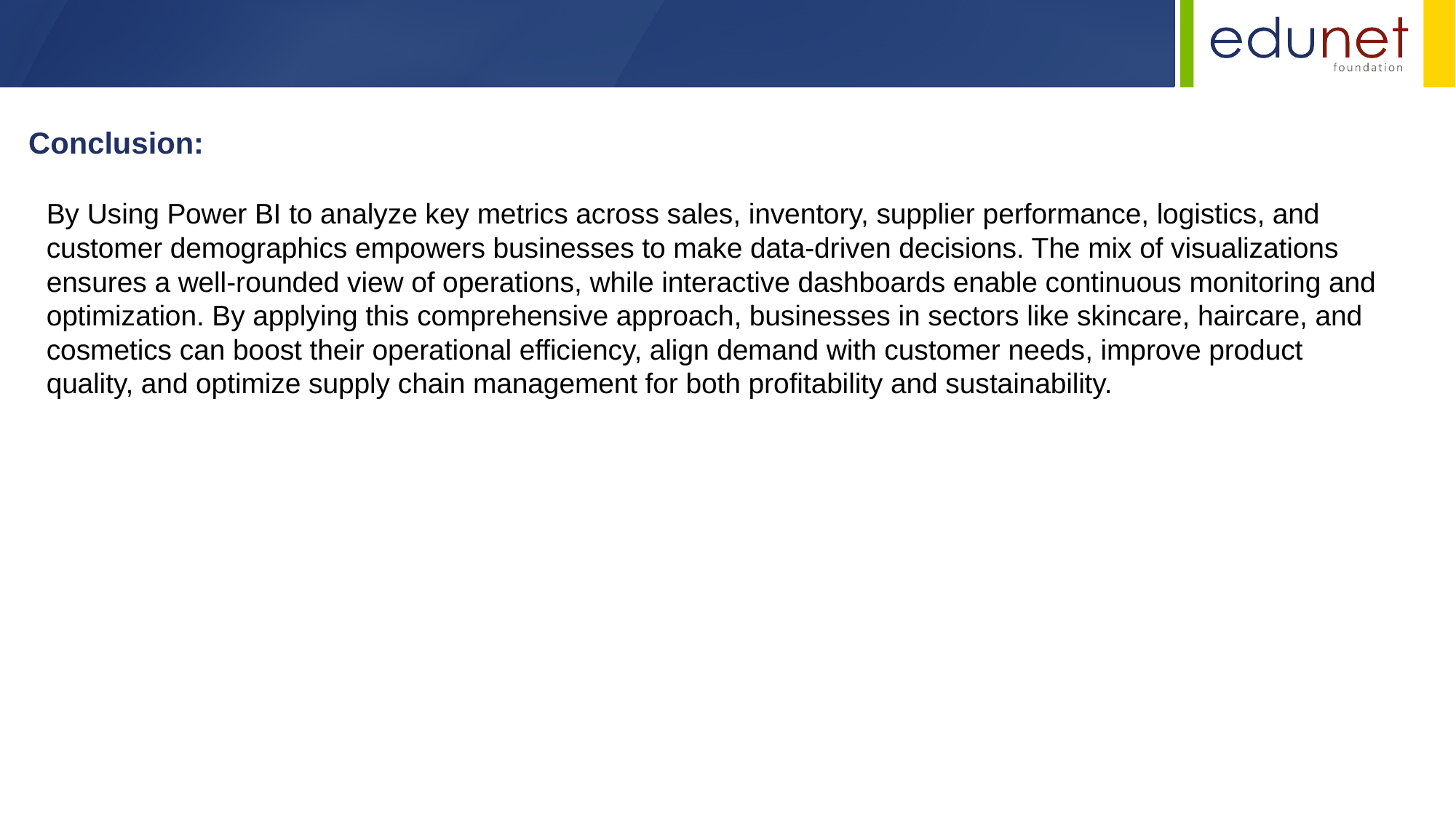

Conclusion:
By Using Power BI to analyze key metrics across sales, inventory, supplier performance, logistics, and customer demographics empowers businesses to make data-driven decisions. The mix of visualizations ensures a well-rounded view of operations, while interactive dashboards enable continuous monitoring and optimization. By applying this comprehensive approach, businesses in sectors like skincare, haircare, and cosmetics can boost their operational efficiency, align demand with customer needs, improve product quality, and optimize supply chain management for both profitability and sustainability.